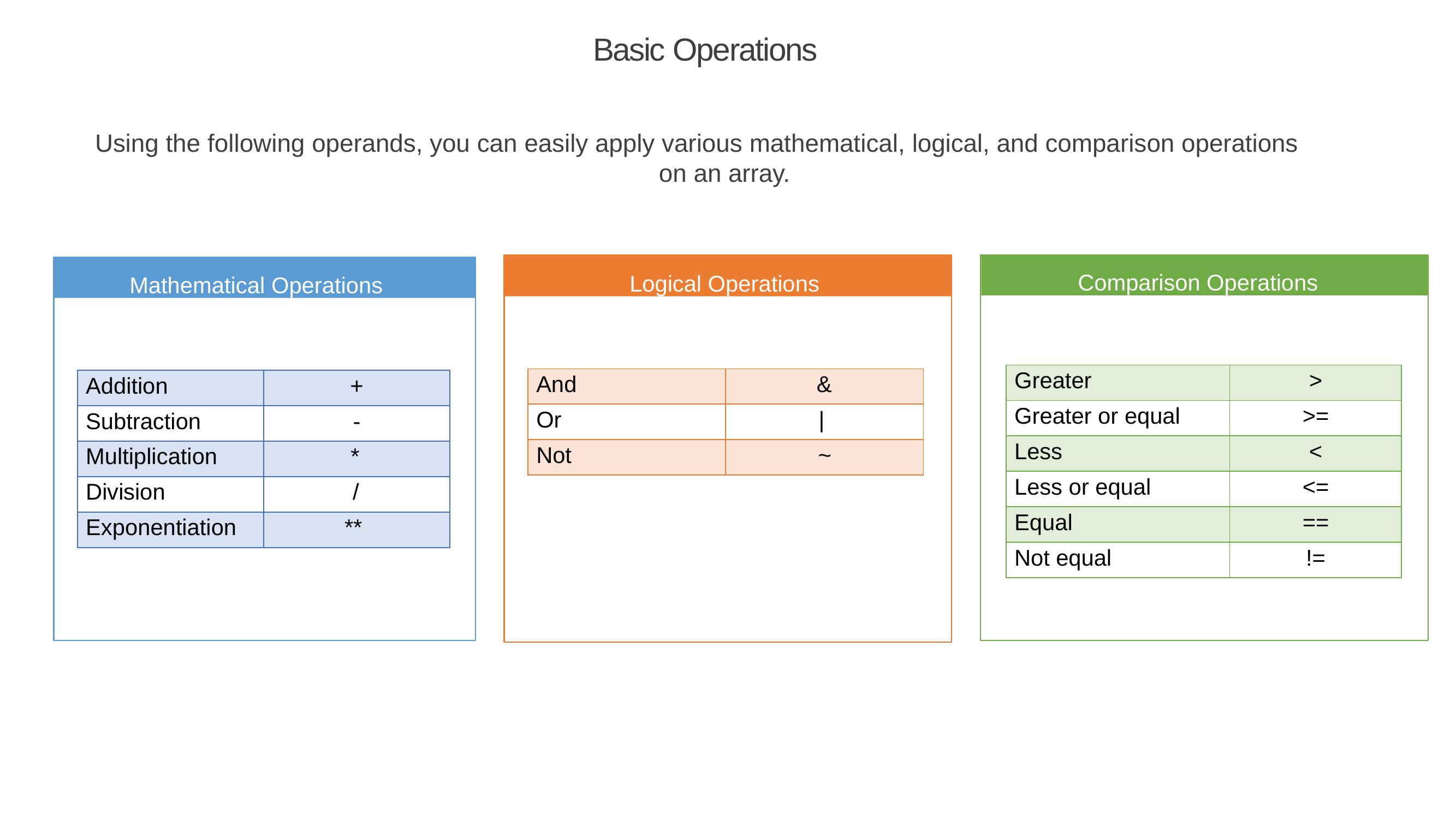

# Basic Operations
Using the following operands, you can easily apply various mathematical, logical, and comparison operations
on an array.

Logical Operations

Comparison Operations
Mathematical Operations

| Greater | > |
| --- | --- |
| Greater or equal | >= |
| Less | < |
| Less or equal | <= |
| Equal | == |
| Not equal | != |
| And | & |
| --- | --- |
| Or | | |
| Not | ~ |
| Addition | + |
| --- | --- |
| Subtraction | - |
| Multiplication | \* |
| Division | / |
| Exponentiation | \*\* |